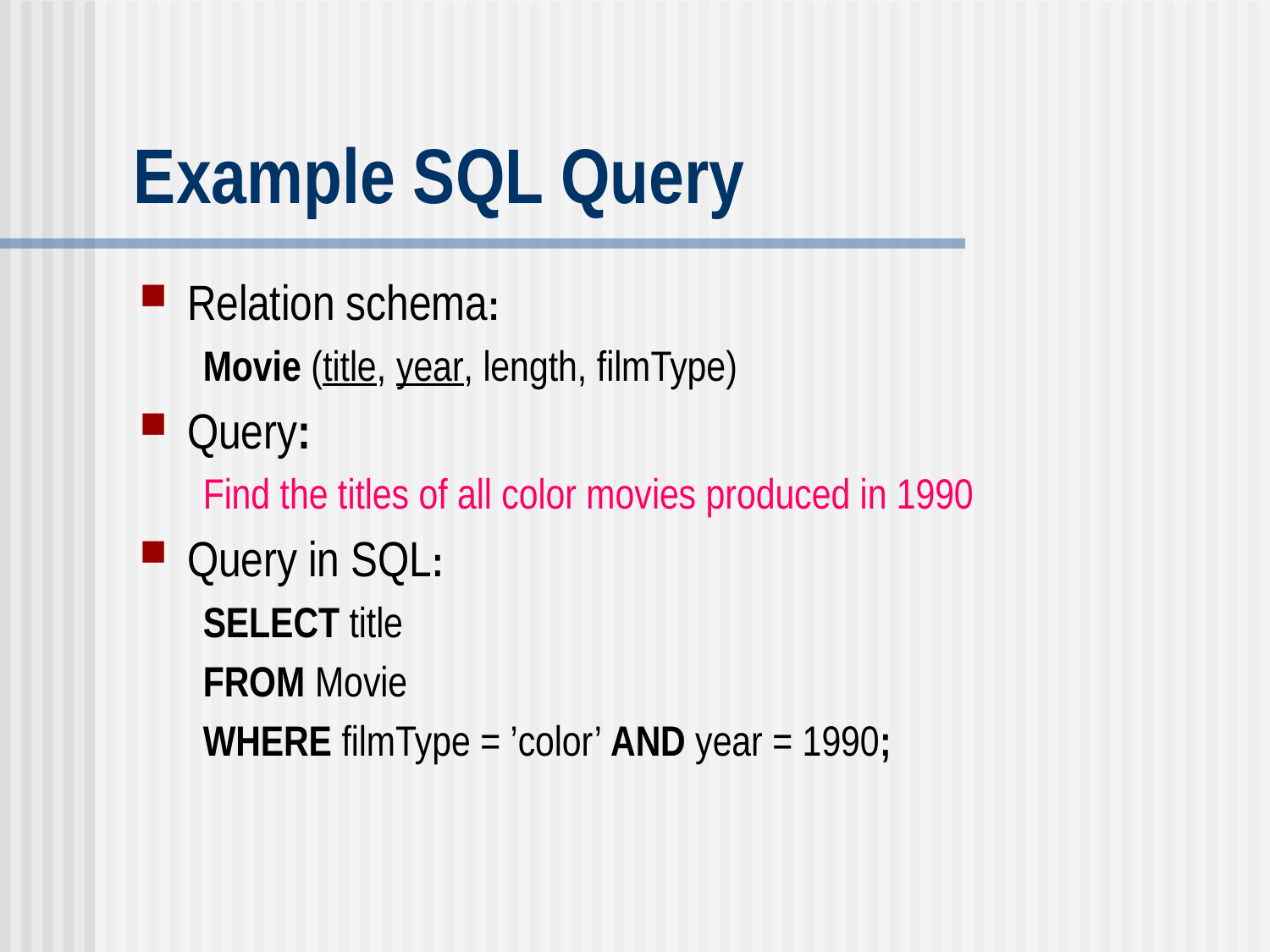

# Example SQL Query
Relation schema:
Movie (title, year, length, filmType)
Query:
Find the titles of all color movies produced in 1990
Query in SQL:
SELECT title
FROM Movie
WHERE filmType = ’color’ AND year = 1990;